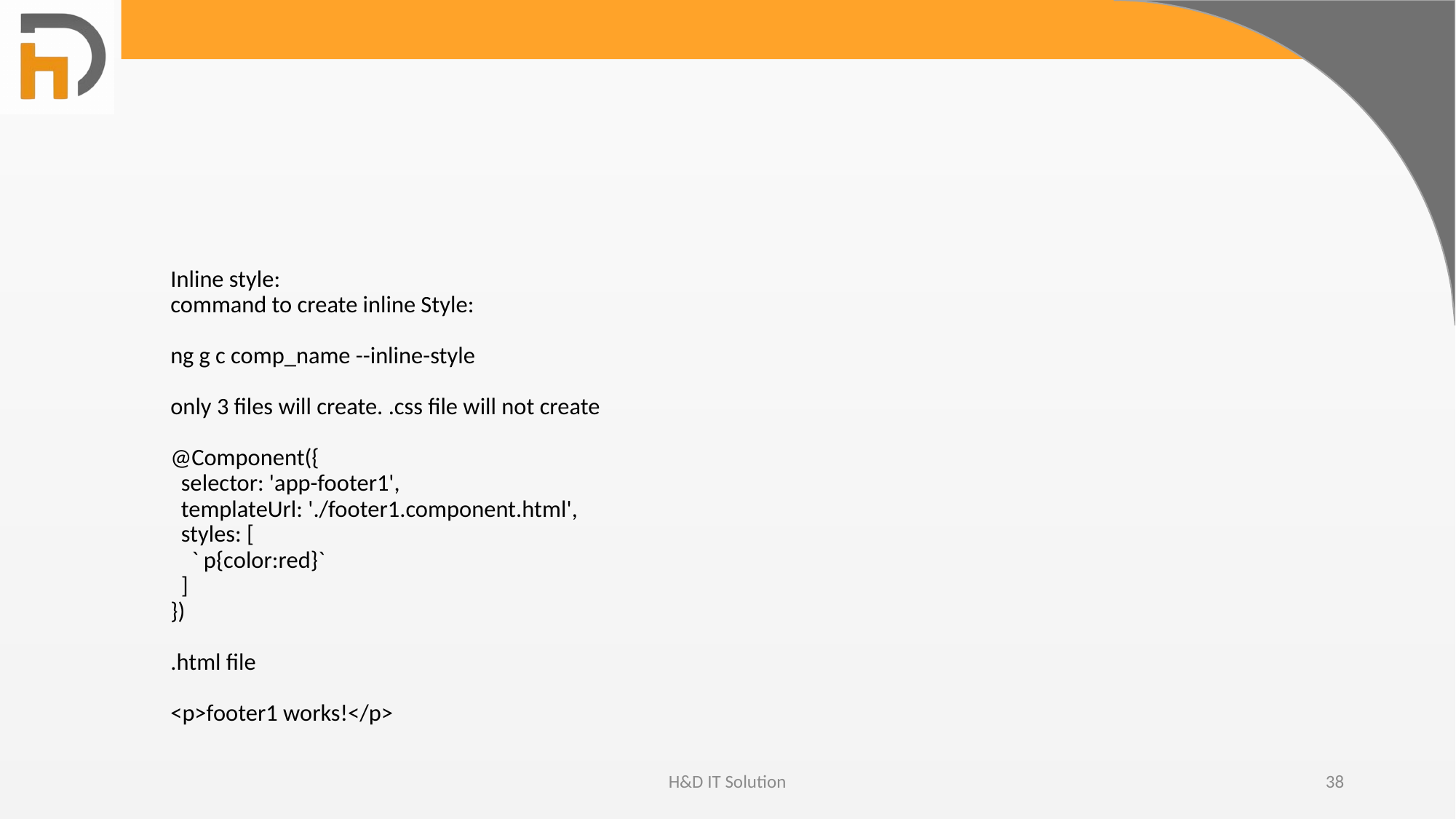

# Inline style: command to create inline Style: ng g c comp_name --inline-style only 3 files will create. .css file will not create @Component({   selector: 'app-footer1',   templateUrl: './footer1.component.html',   styles: [     ` p{color:red}`   ] }) .html file <p>footer1 works!</p>
H&D IT Solution
38